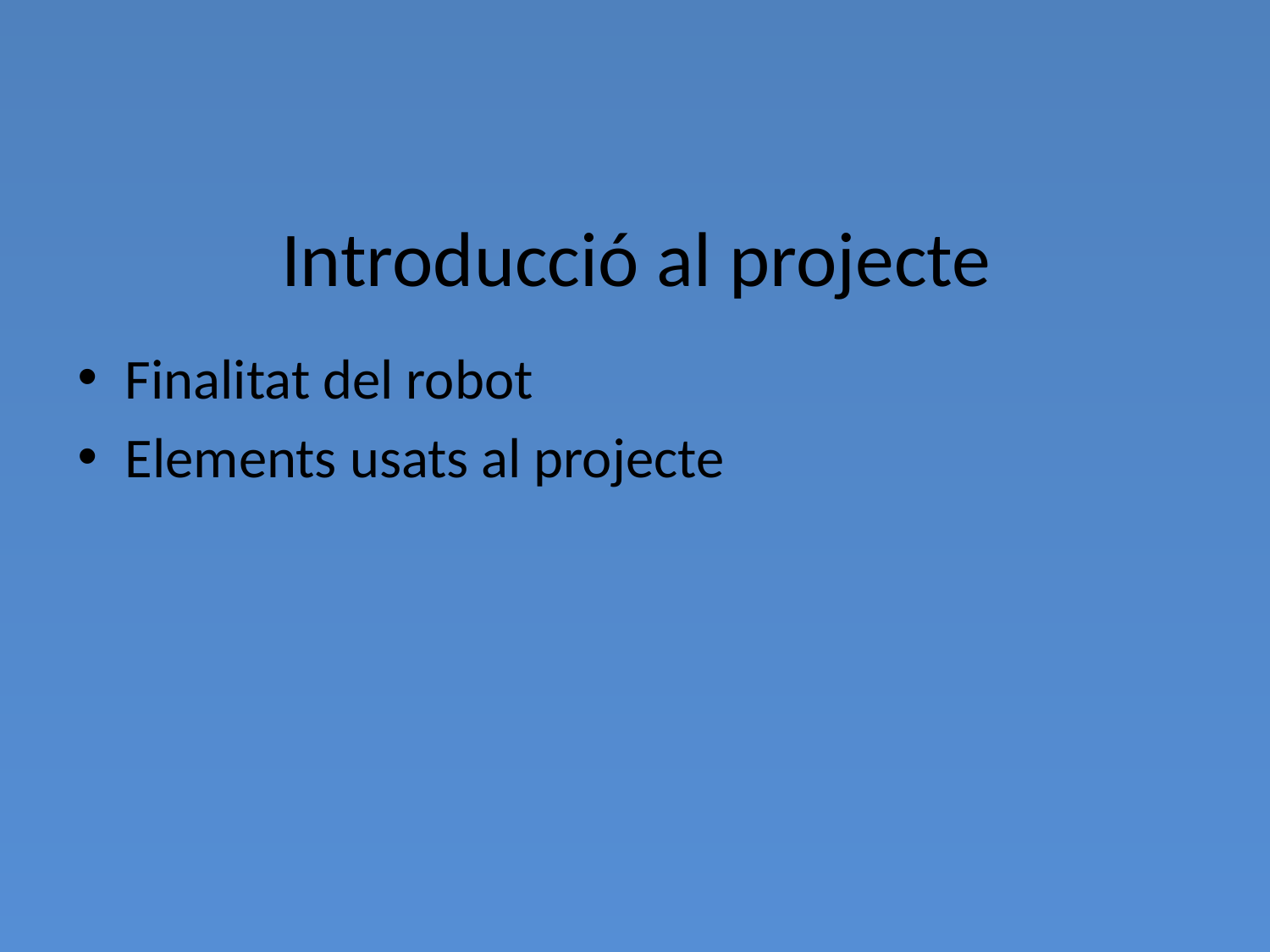

# Introducció al projecte
Finalitat del robot
Elements usats al projecte